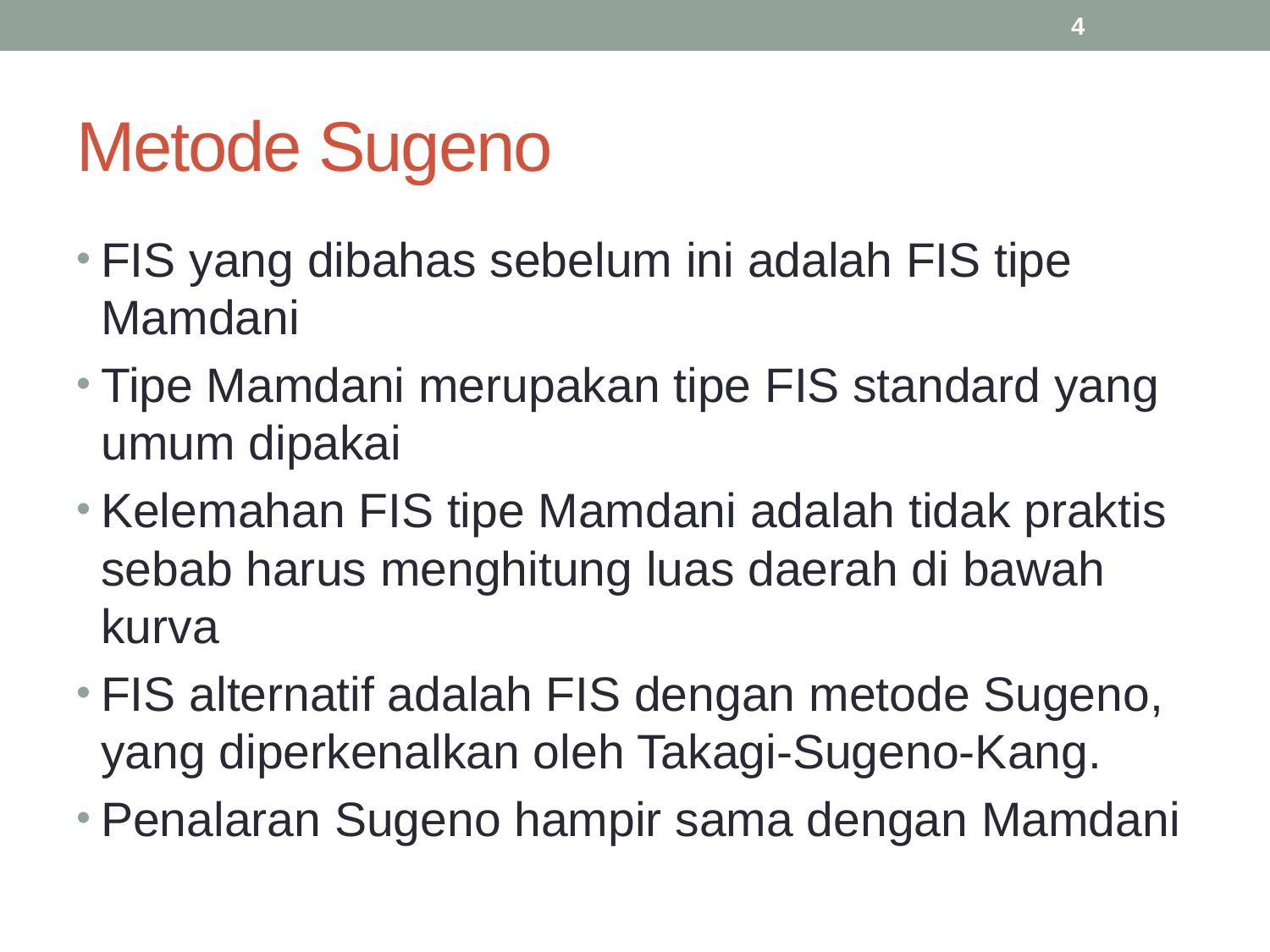

4
# Metode Sugeno
FIS yang dibahas sebelum ini adalah FIS tipe Mamdani
Tipe Mamdani merupakan tipe FIS standard yang umum dipakai
Kelemahan FIS tipe Mamdani adalah tidak praktis sebab harus menghitung luas daerah di bawah kurva
FIS alternatif adalah FIS dengan metode Sugeno, yang diperkenalkan oleh Takagi-Sugeno-Kang.
Penalaran Sugeno hampir sama dengan Mamdani